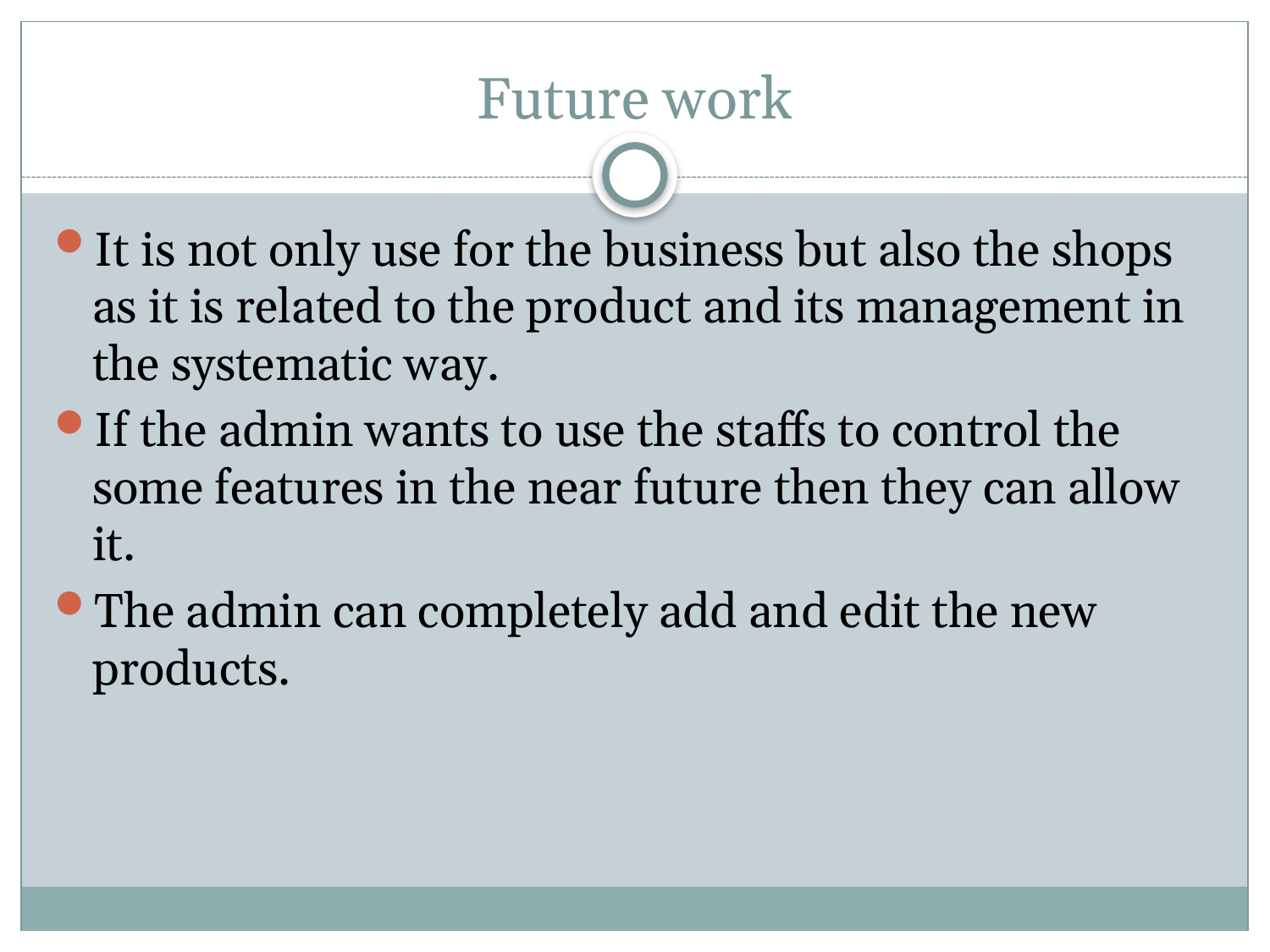

# Future work
It is not only use for the business but also the shops as it is related to the product and its management in the systematic way.
If the admin wants to use the staffs to control the some features in the near future then they can allow it.
The admin can completely add and edit the new products.